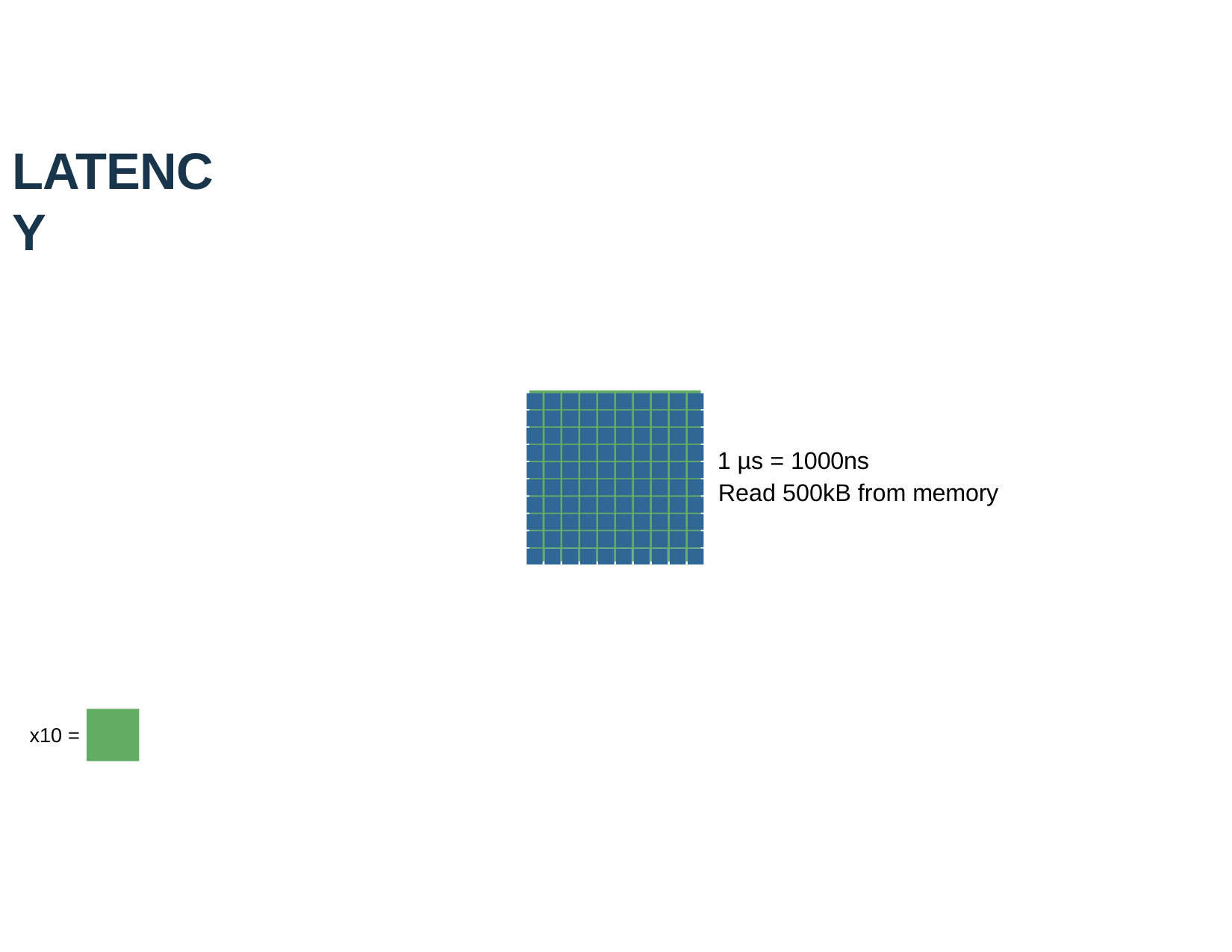

# LATENCY

1 µs = 1000ns
Read 500kB from memory

x10 =